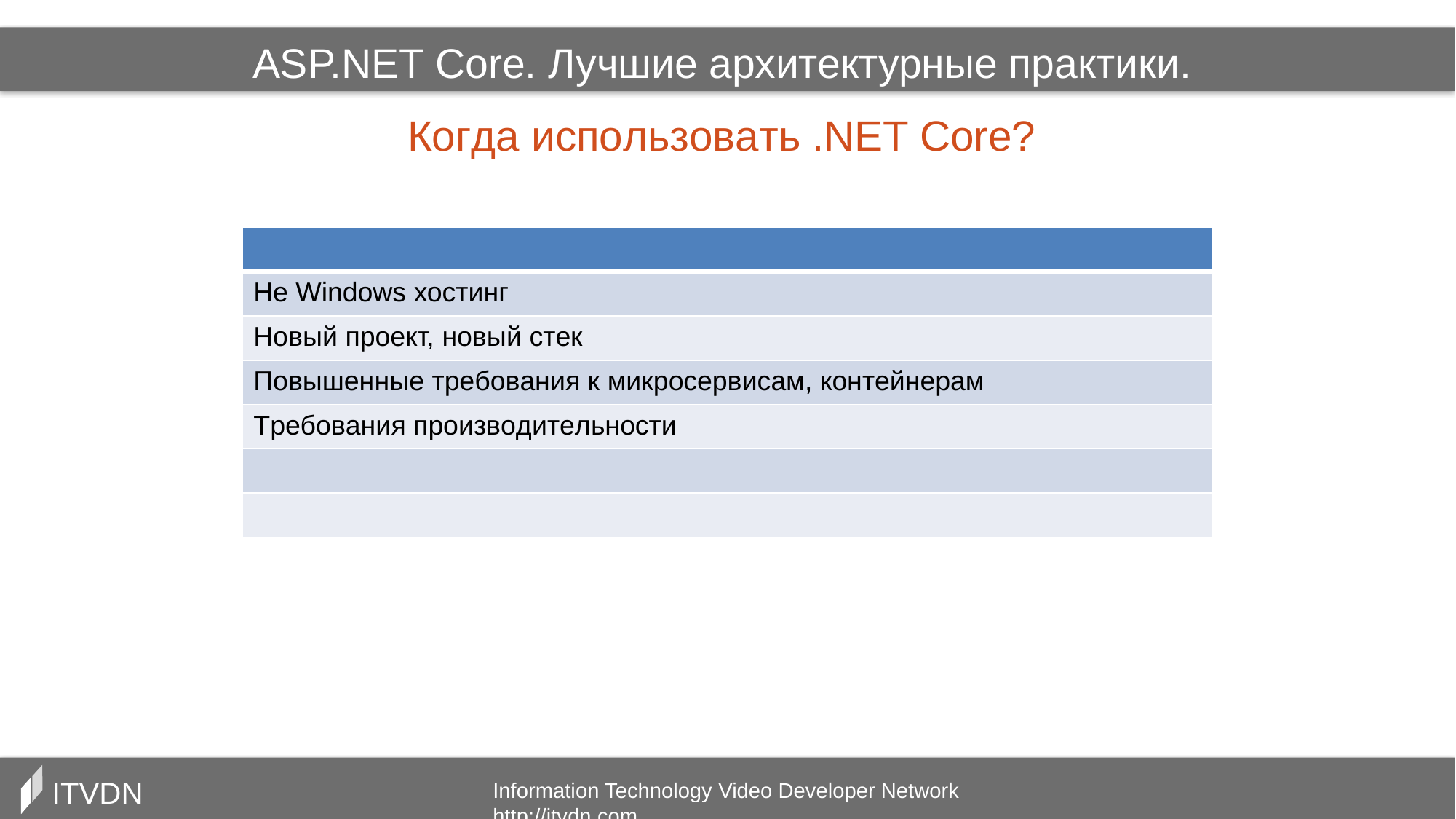

ASP.NET Core. Лучшие архитектурные практики.
Когда использовать .NET Core?
|  |
| --- |
| Не Windows хостинг |
| Новый проект, новый стек |
| Повышенные требования к микросервисам, контейнерам |
| Требования производительности |
|  |
|  |

ITVDN
Information Technology Video Developer Network                                                       http://itvdn.com